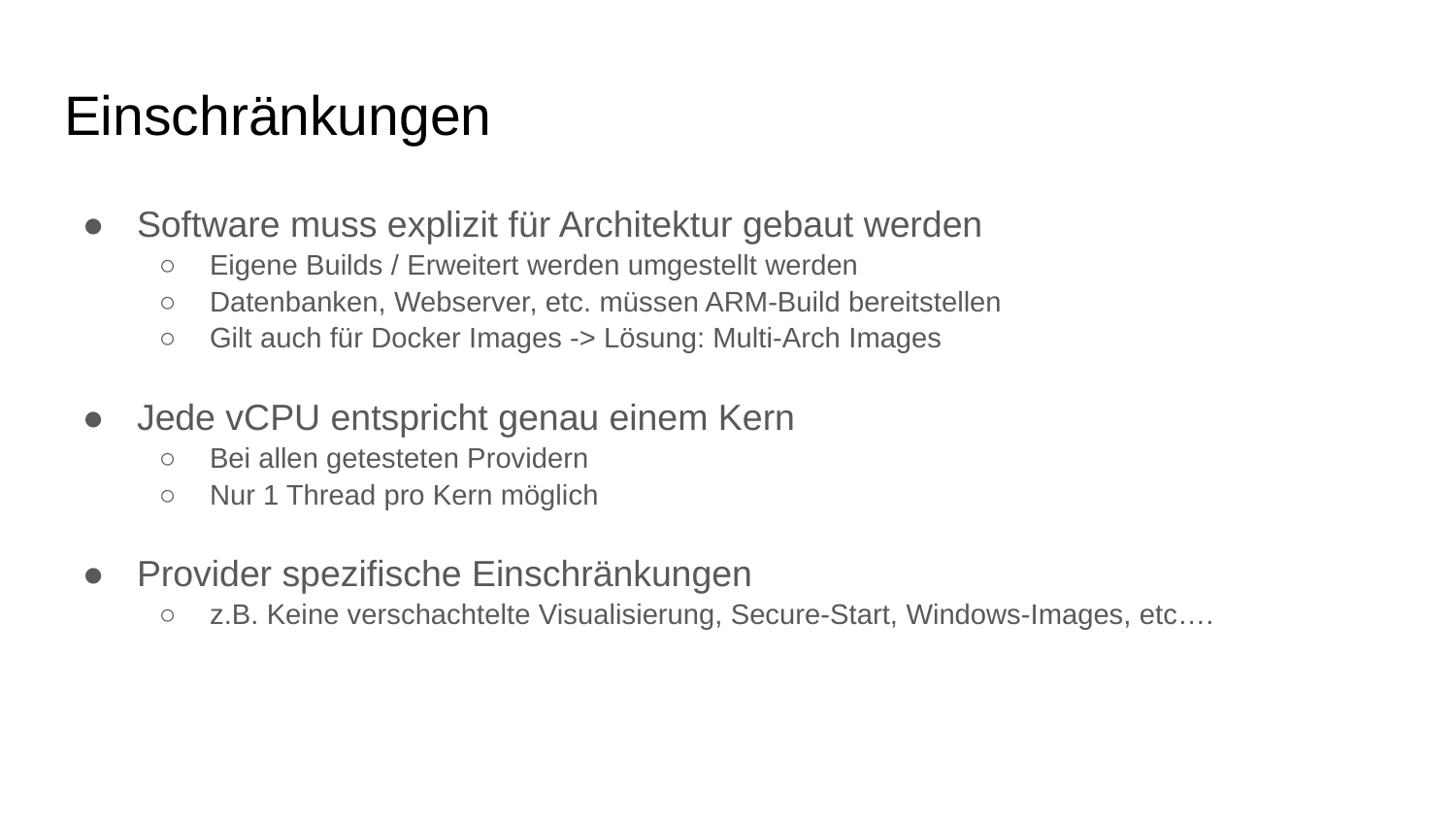

# Einschränkungen
Software muss explizit für Architektur gebaut werden
Eigene Builds / Erweitert werden umgestellt werden
Datenbanken, Webserver, etc. müssen ARM-Build bereitstellen
Gilt auch für Docker Images -> Lösung: Multi-Arch Images
Jede vCPU entspricht genau einem Kern
Bei allen getesteten Providern
Nur 1 Thread pro Kern möglich
Provider spezifische Einschränkungen
z.B. Keine verschachtelte Visualisierung, Secure-Start, Windows-Images, etc….